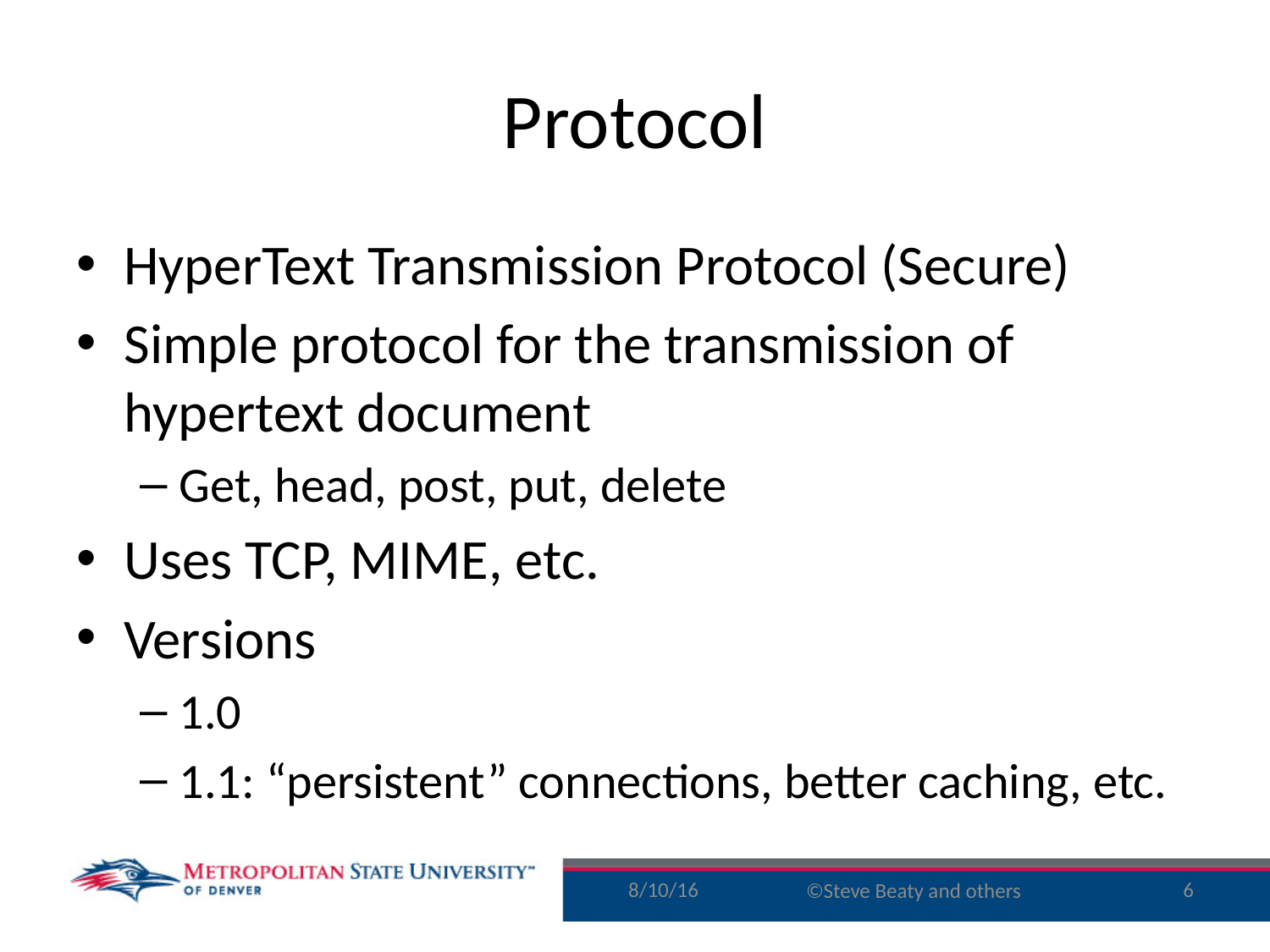

# Protocol
HyperText Transmission Protocol (Secure)
Simple protocol for the transmission of hypertext document
Get, head, post, put, delete
Uses TCP, MIME, etc.
Versions
1.0
1.1: “persistent” connections, better caching, etc.
8/10/16
6
©Steve Beaty and others